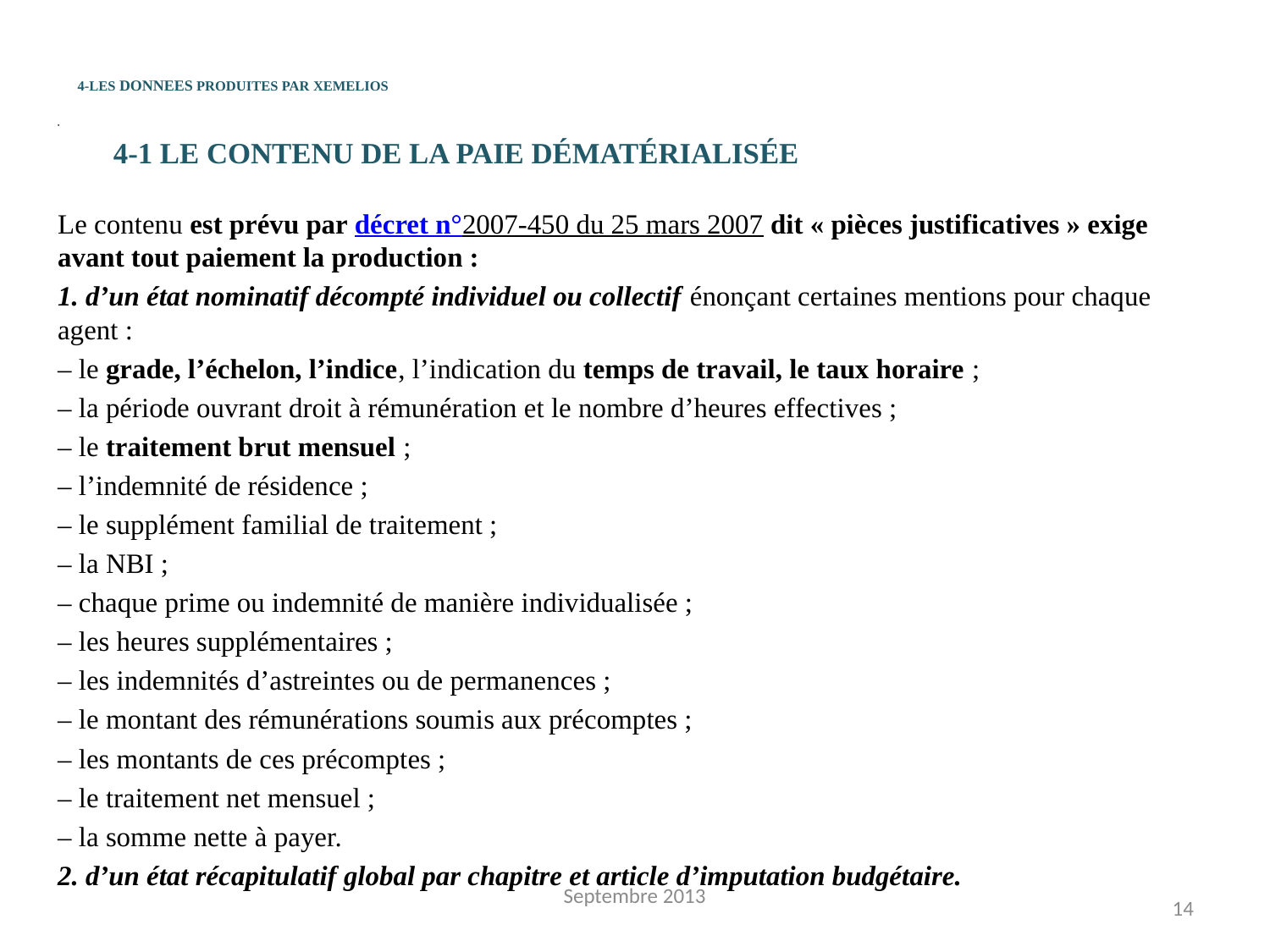

# 4-LES DONNEES PRODUITES par xemelios

4-1 Le contenu de la paie dématérialisée

Le contenu est prévu par décret n°2007-450 du 25 mars 2007 dit « pièces justificatives » exige avant tout paiement la production :
1. d’un état nominatif décompté individuel ou collectif énonçant certaines mentions pour chaque agent :
– le grade, l’échelon, l’indice, l’indication du temps de travail, le taux horaire ;
– la période ouvrant droit à rémunération et le nombre d’heures effectives ;
– le traitement brut mensuel ;
– l’indemnité de résidence ;
– le supplément familial de traitement ;
– la NBI ;
– chaque prime ou indemnité de manière individualisée ;
– les heures supplémentaires ;
– les indemnités d’astreintes ou de permanences ;
– le montant des rémunérations soumis aux précomptes ;
– les montants de ces précomptes ;
– le traitement net mensuel ;
– la somme nette à payer.
2. d’un état récapitulatif global par chapitre et article d’imputation budgétaire.
Septembre 2013

14